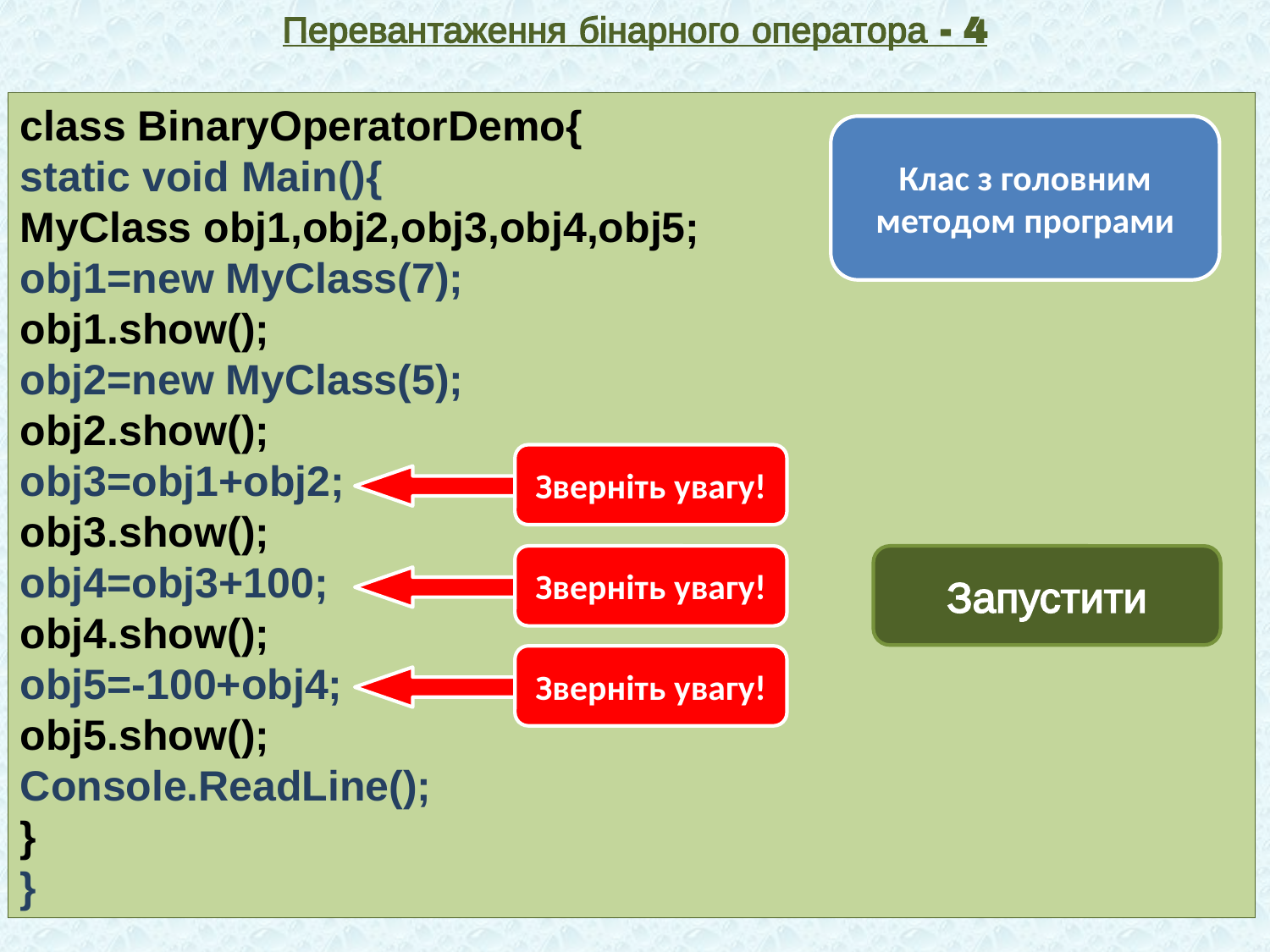

# Перевантаження бінарного оператора - 4
class BinaryOperatorDemo{
static void Main(){
MyClass obj1,obj2,obj3,obj4,obj5;
obj1=new MyClass(7);
obj1.show();
obj2=new MyClass(5);
obj2.show();
obj3=obj1+obj2;
obj3.show();
obj4=obj3+100;
obj4.show();
obj5=-100+obj4;
obj5.show();
Console.ReadLine();
}
}
Клас з головним методом програми
Зверніть увагу!

Зверніть увагу!
Запустити

Зверніть увагу!